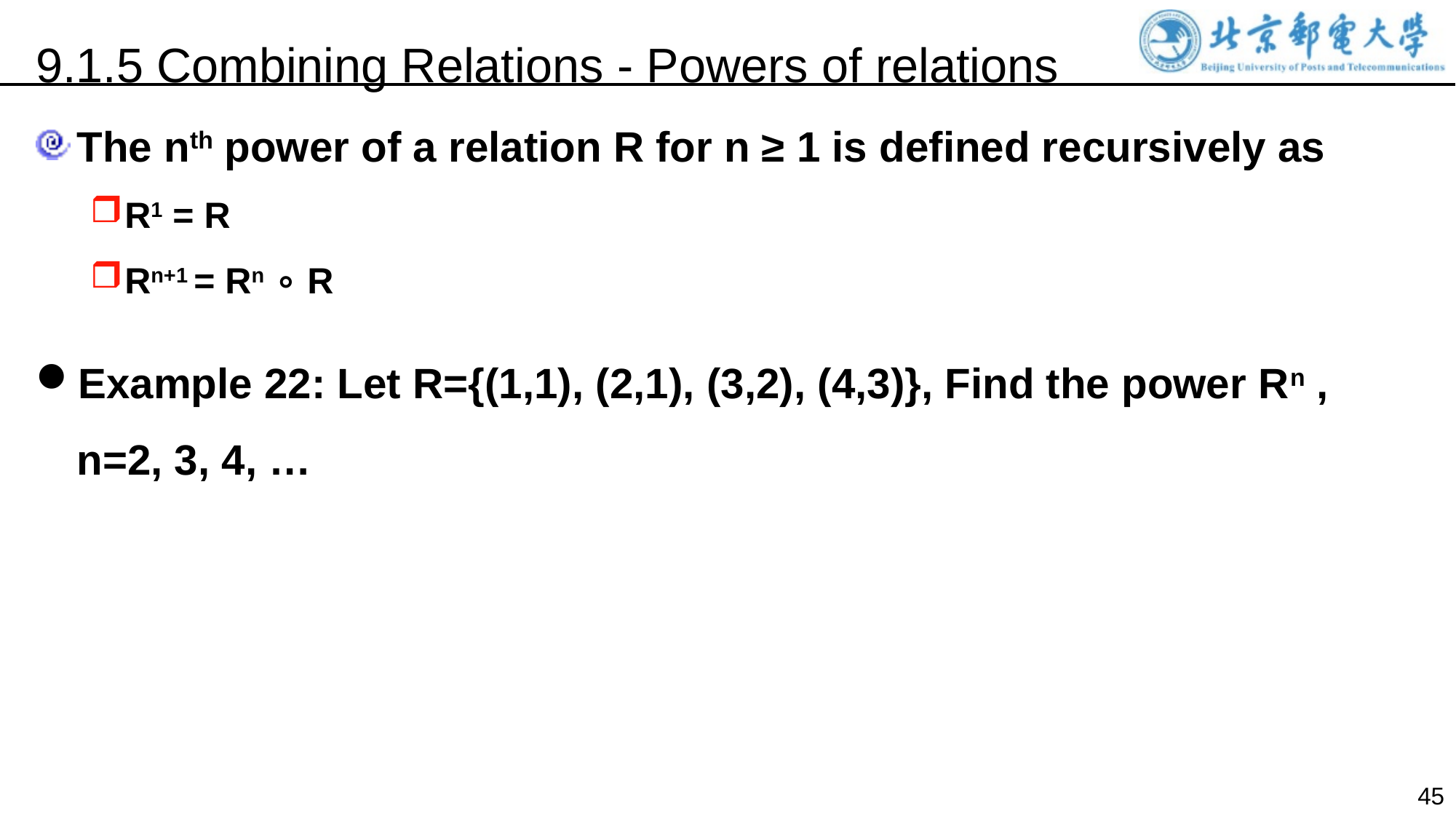

9.1.5 Combining Relations - Powers of relations
The nth power of a relation R for n ≥ 1 is defined recursively as
R1 = R
Rn+1 = Rn ∘ R
Example 22: Let R={(1,1), (2,1), (3,2), (4,3)}, Find the power Rn , n=2, 3, 4, …